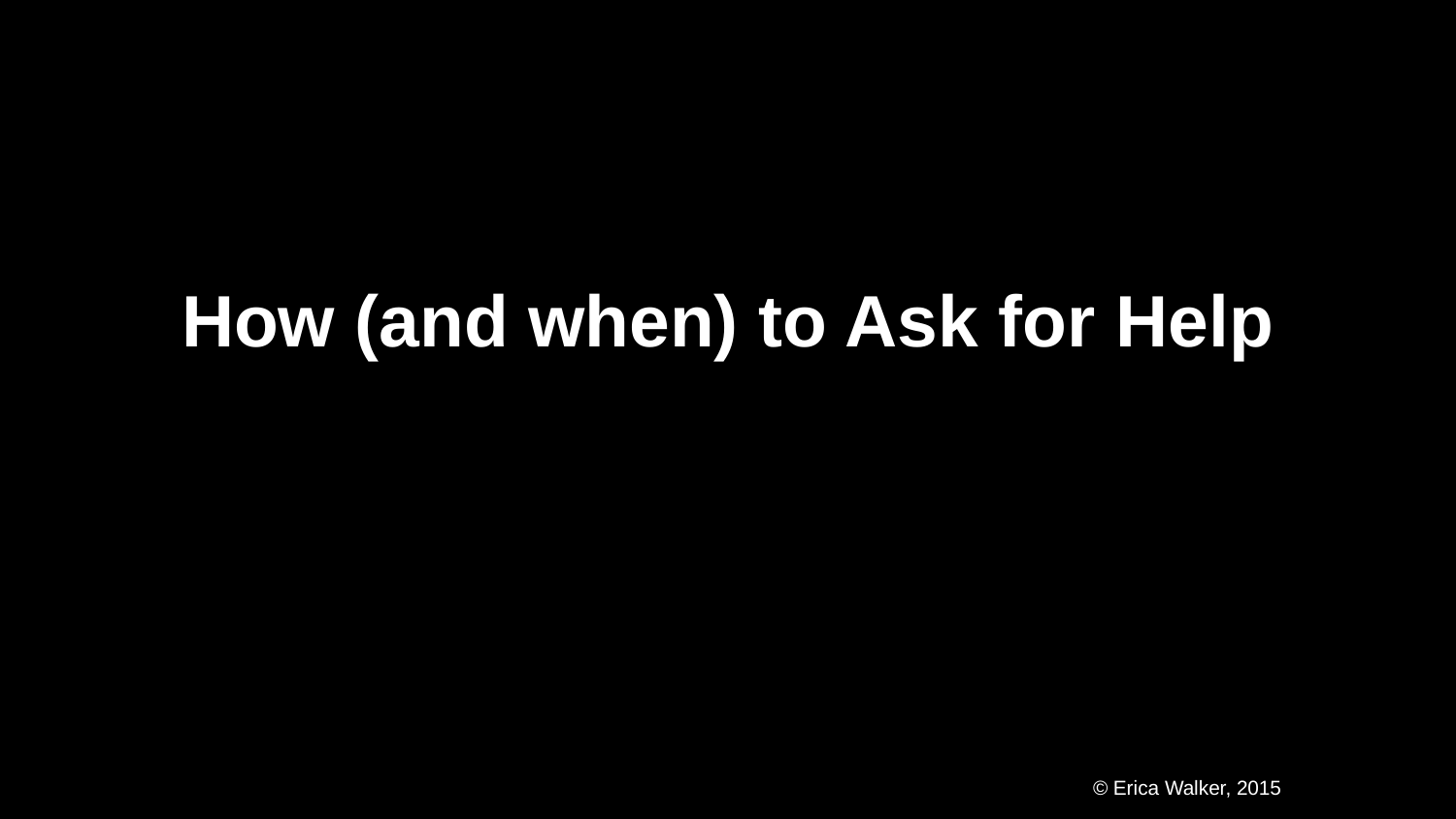

How (and when) to Ask for Help
© Erica Walker, 2015